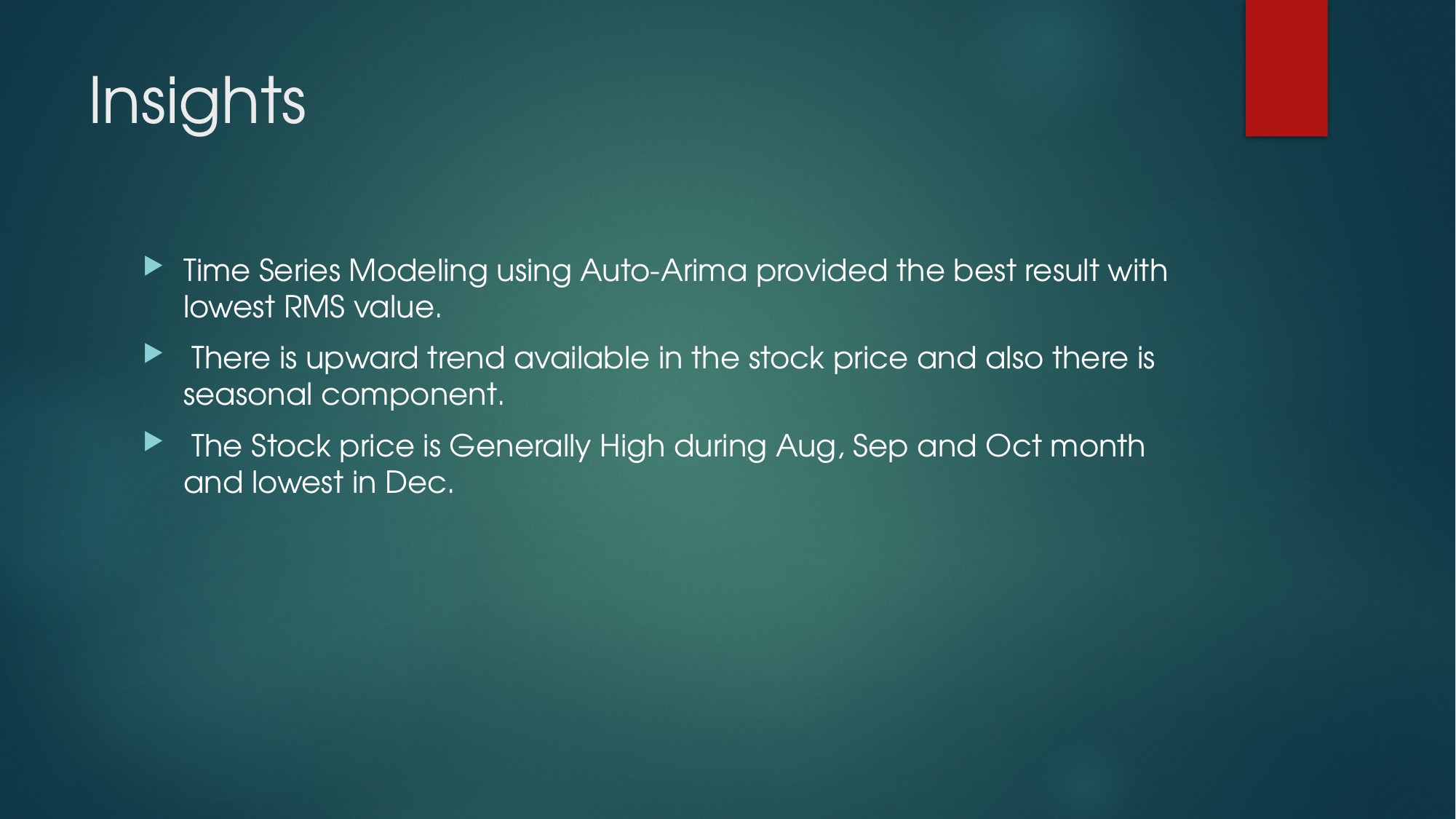

# Insights
Time Series Modeling using Auto-Arima provided the best result with lowest RMS value.
 There is upward trend available in the stock price and also there is seasonal component.
 The Stock price is Generally High during Aug, Sep and Oct month and lowest in Dec.